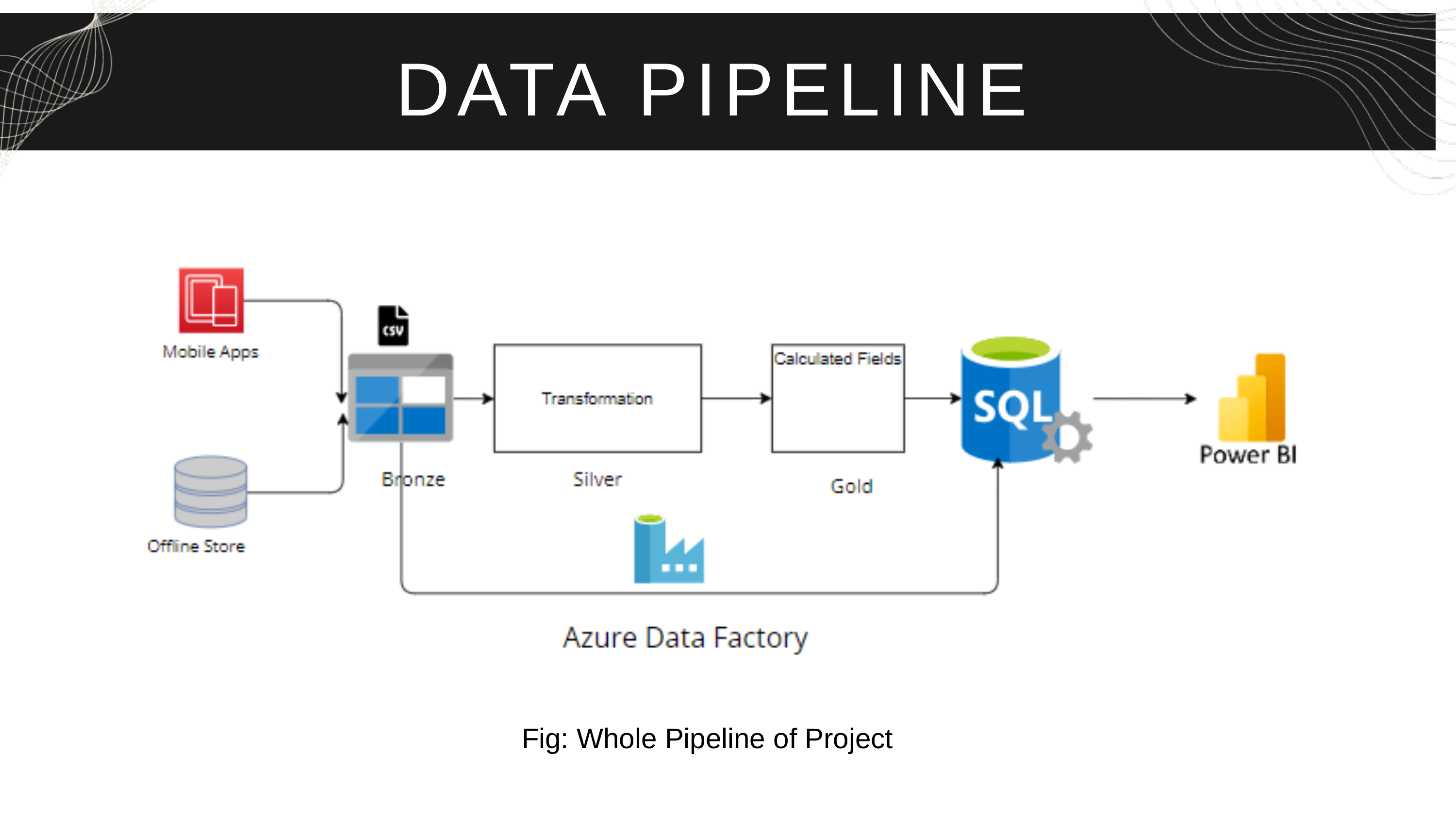

DATA PIPELINE ARCHITECTURE

Fig: Whole Pipeline of Project